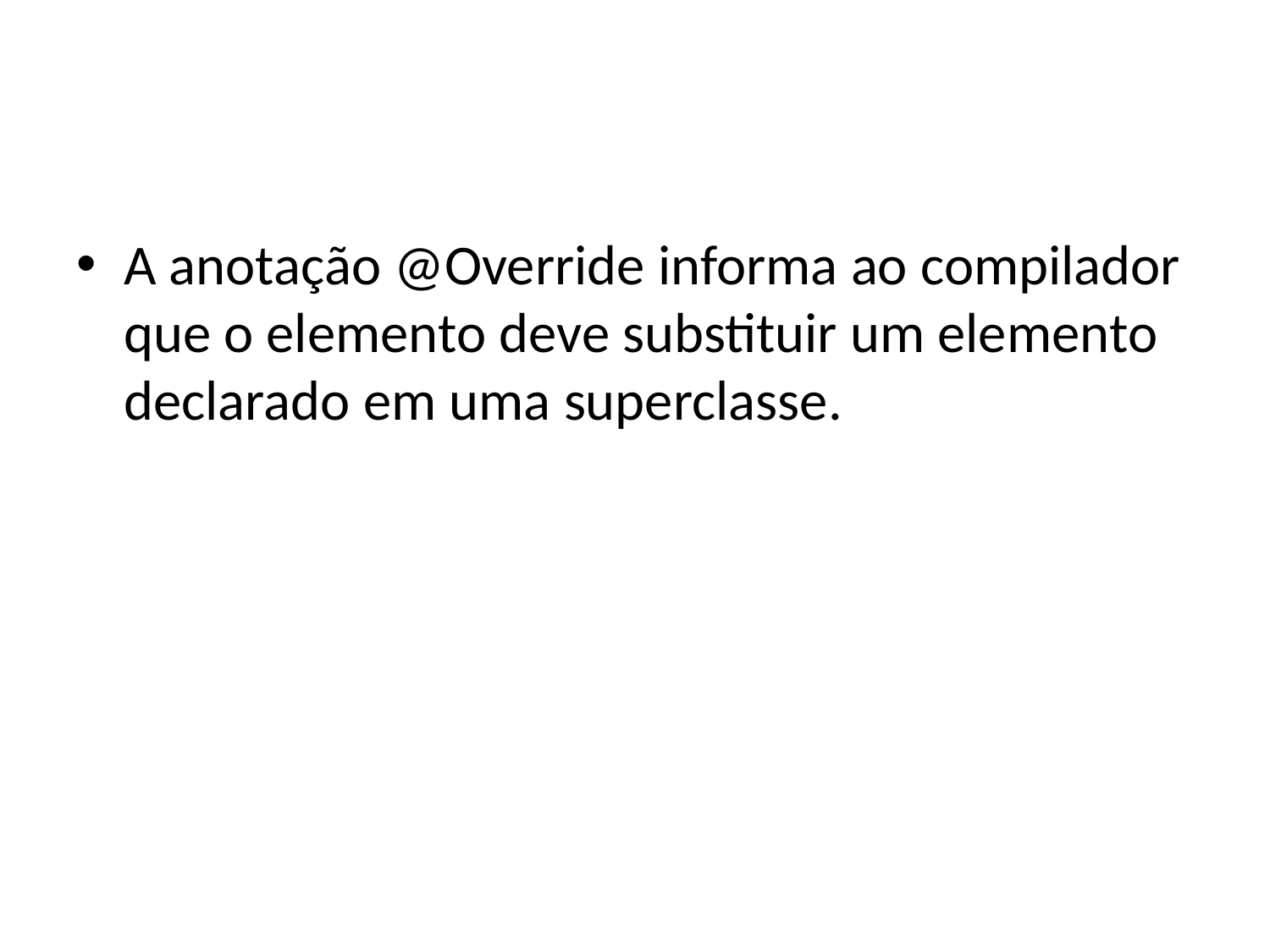

A anotação @Override informa ao compilador que o elemento deve substituir um elemento declarado em uma superclasse.